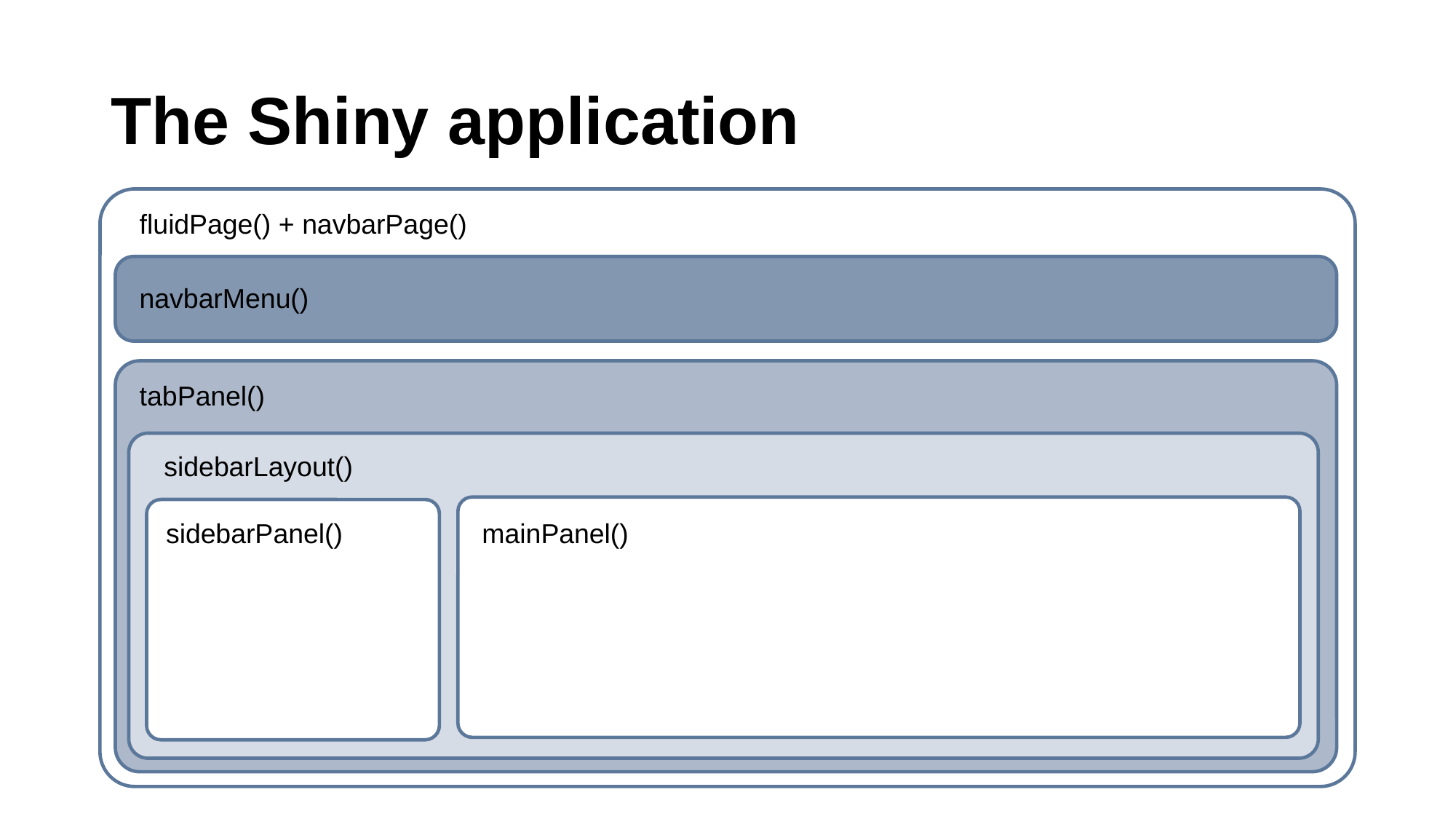

# The Shiny application

fluidPage() + navbarPage()

navbarMenu()

tabPanel()

sidebarLayout()

sidebarPanel()
mainPanel()